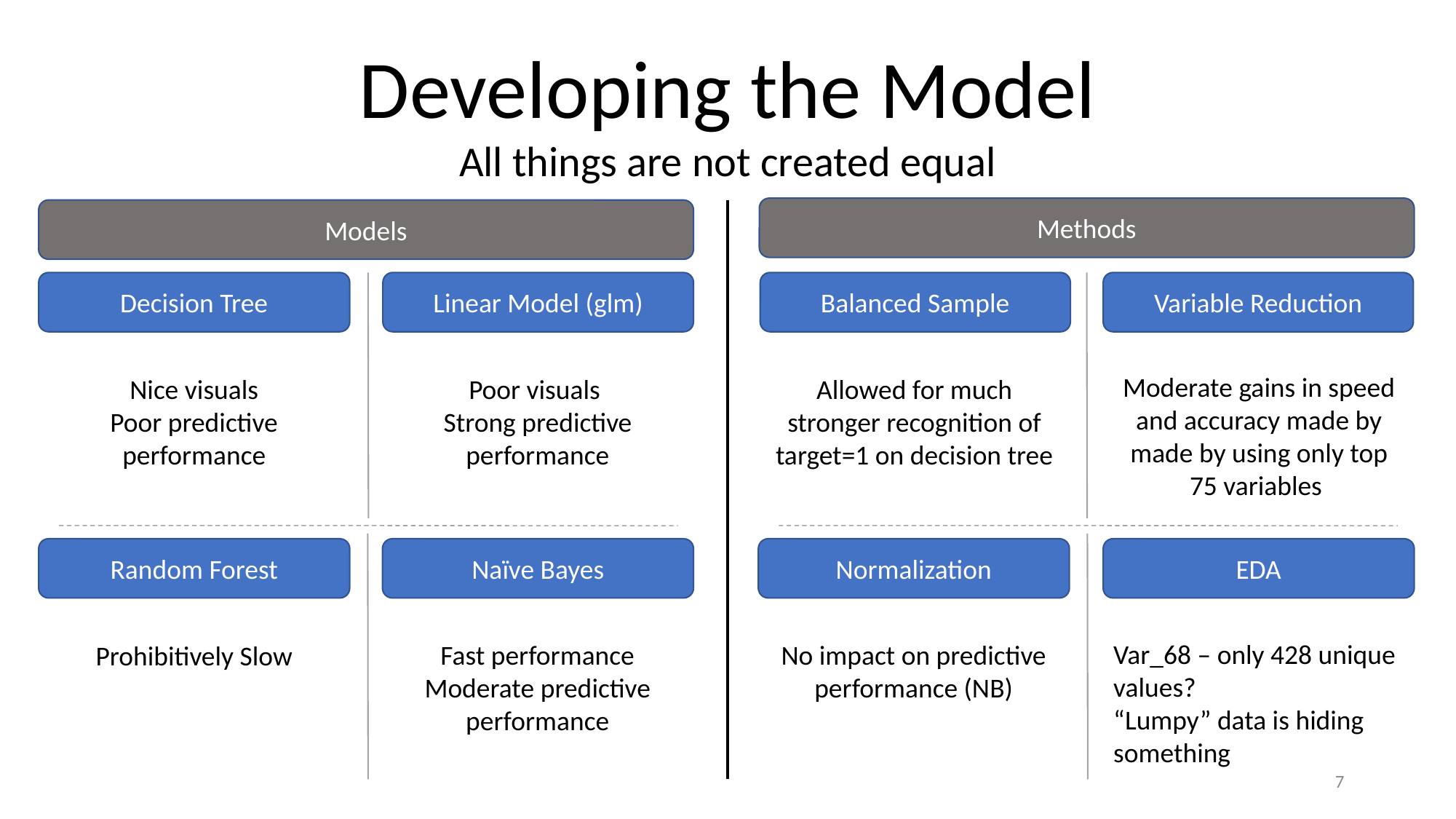

Developing the Model
All things are not created equal
Methods
Models
Variable Reduction

Moderate gains in speed and accuracy made by made by using only top 75 variables
Linear Model (glm)

Poor visuals
Strong predictive performance
Balanced Sample

Allowed for much stronger recognition of target=1 on decision tree
Decision Tree

Nice visuals
Poor predictive performance
Random Forest

Prohibitively Slow

Naïve Bayes
Normalization
EDA

Var_68 – only 428 unique values?
“Lumpy” data is hiding something

No impact on predictive performance (NB)

Fast performance
Moderate predictive performance
7